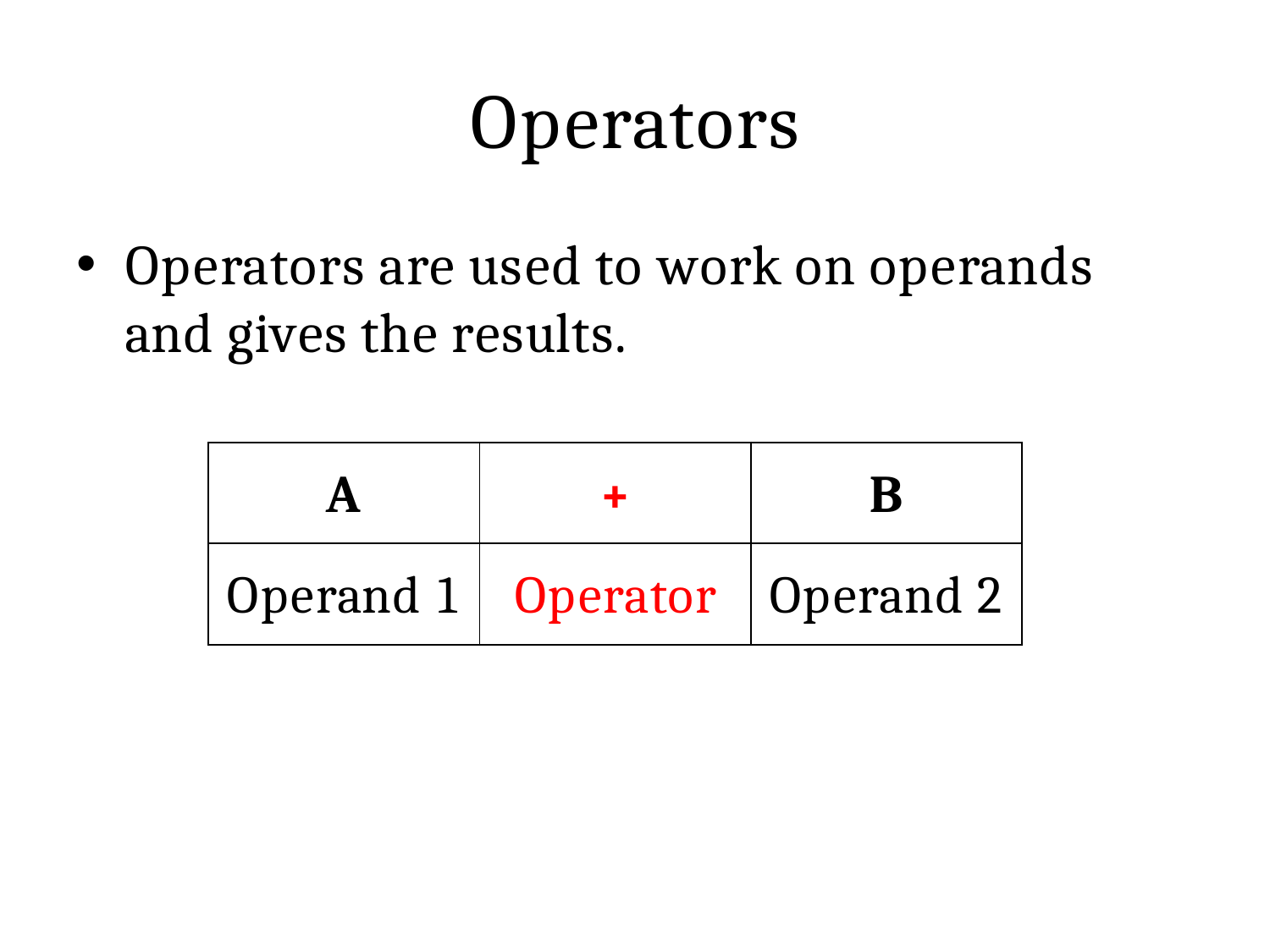

# Operators
Operators are used to work on operands and gives the results.

| A | + | B |
| --- | --- | --- |
| Operand 1 | Operator | Operand 2 |